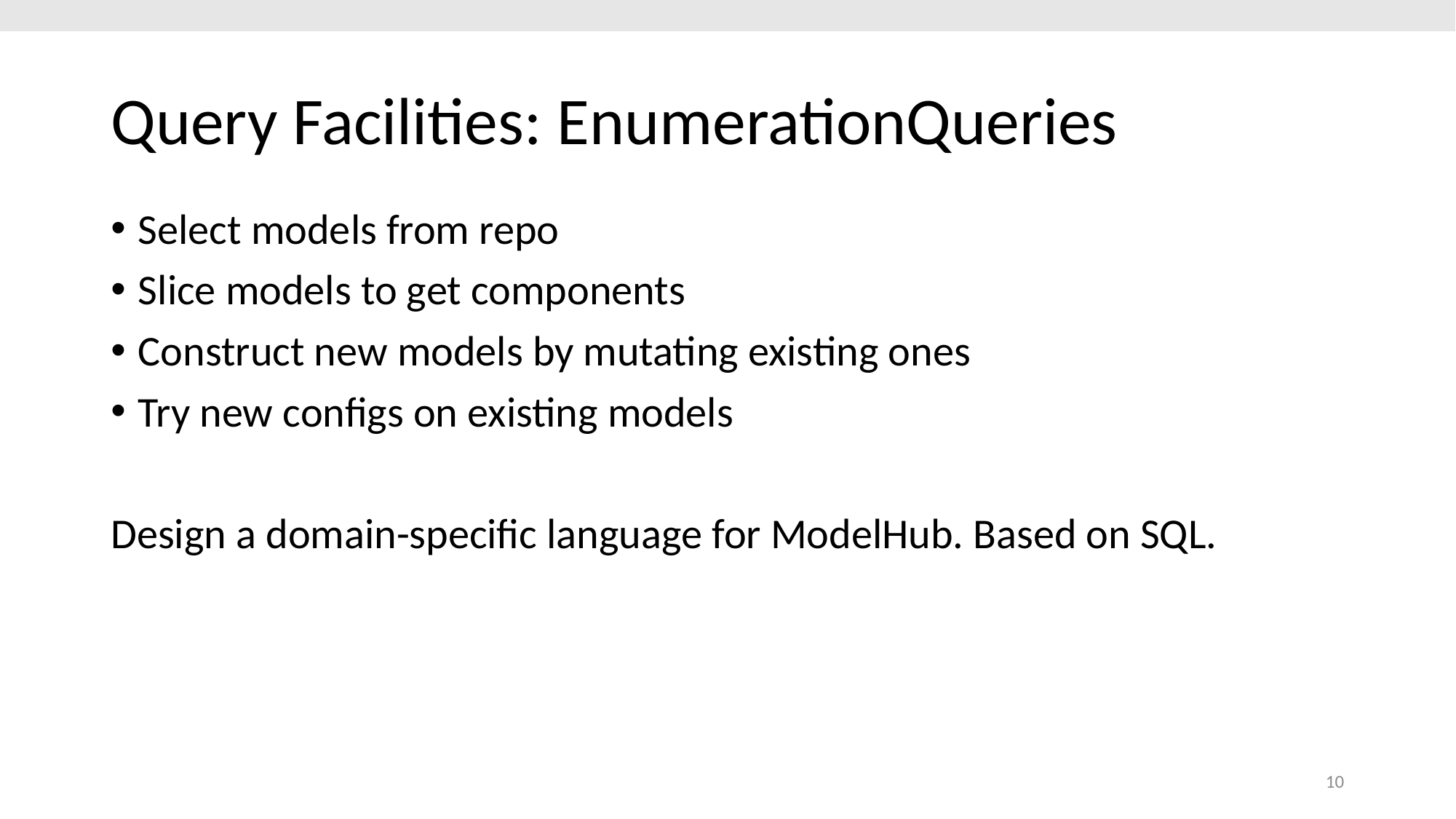

# Query Facilities: EnumerationQueries
Select models from repo
Slice models to get components
Construct new models by mutating existing ones
Try new configs on existing models

Design a domain-specific language for ModelHub. Based on SQL.
10